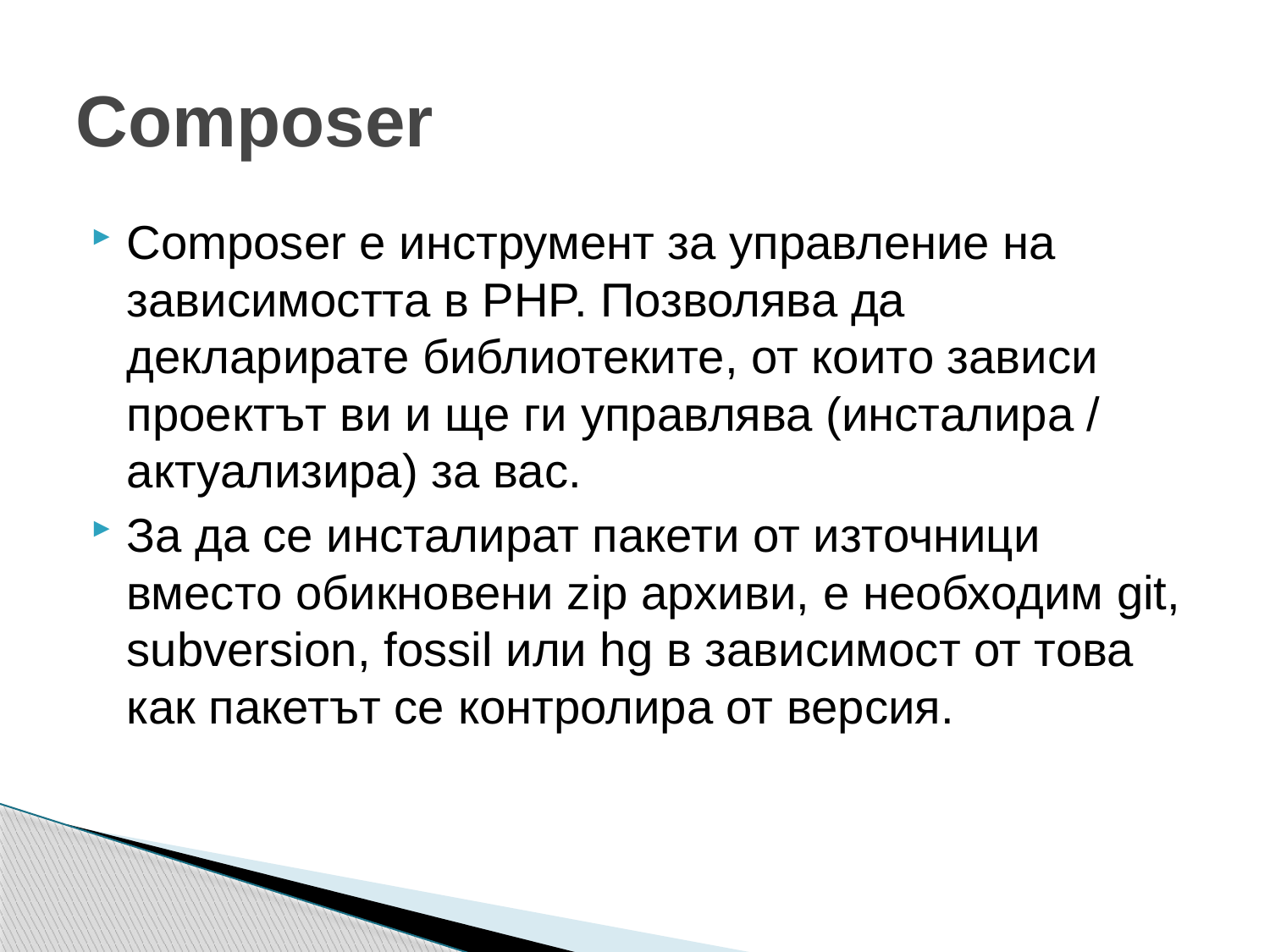

# Composer
Composer е инструмент за управление на зависимостта в PHP. Позволява да декларирате библиотеките, от които зависи проектът ви и ще ги управлява (инсталира / актуализира) за вас.
За да се инсталират пакети от източници вместо обикновени zip архиви, е необходим git, subversion, fossil или hg в зависимост от това как пакетът се контролира от версия.